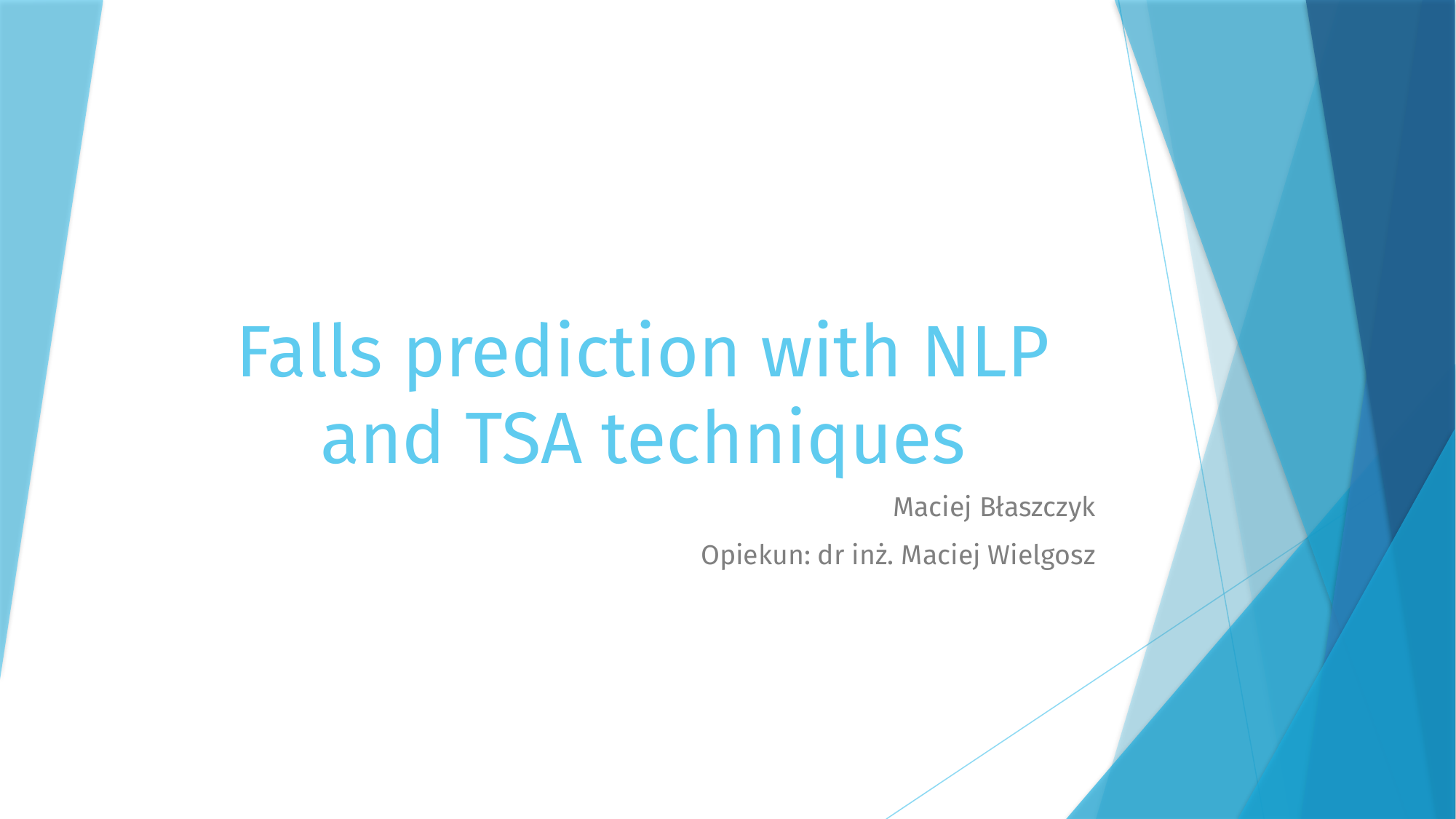

# Falls prediction with NLP and TSA techniques
Maciej Błaszczyk
Opiekun: dr inż. Maciej Wielgosz